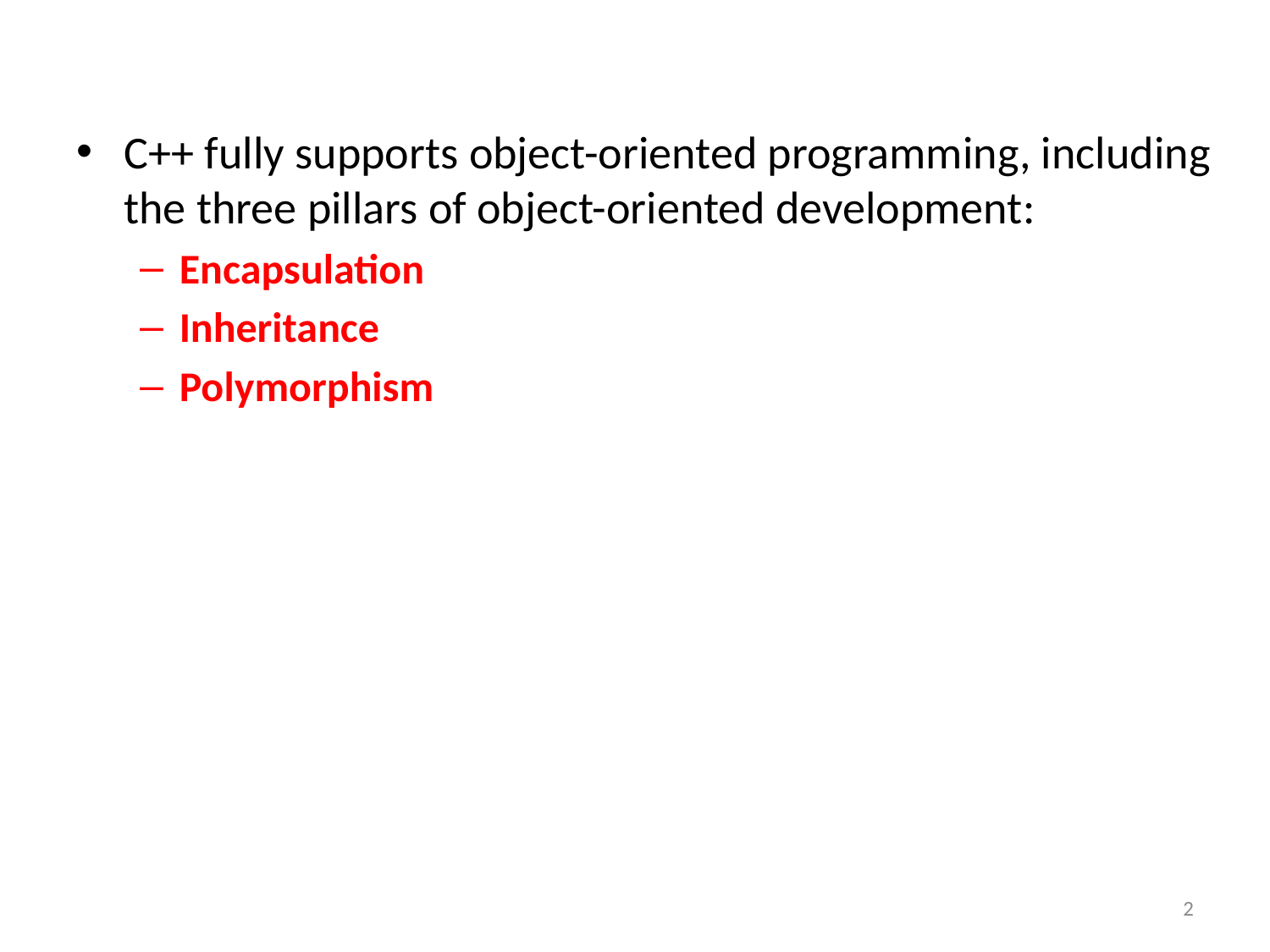

C++ fully supports object-oriented programming, including the three pillars of object-oriented development:
Encapsulation
Inheritance
Polymorphism
2